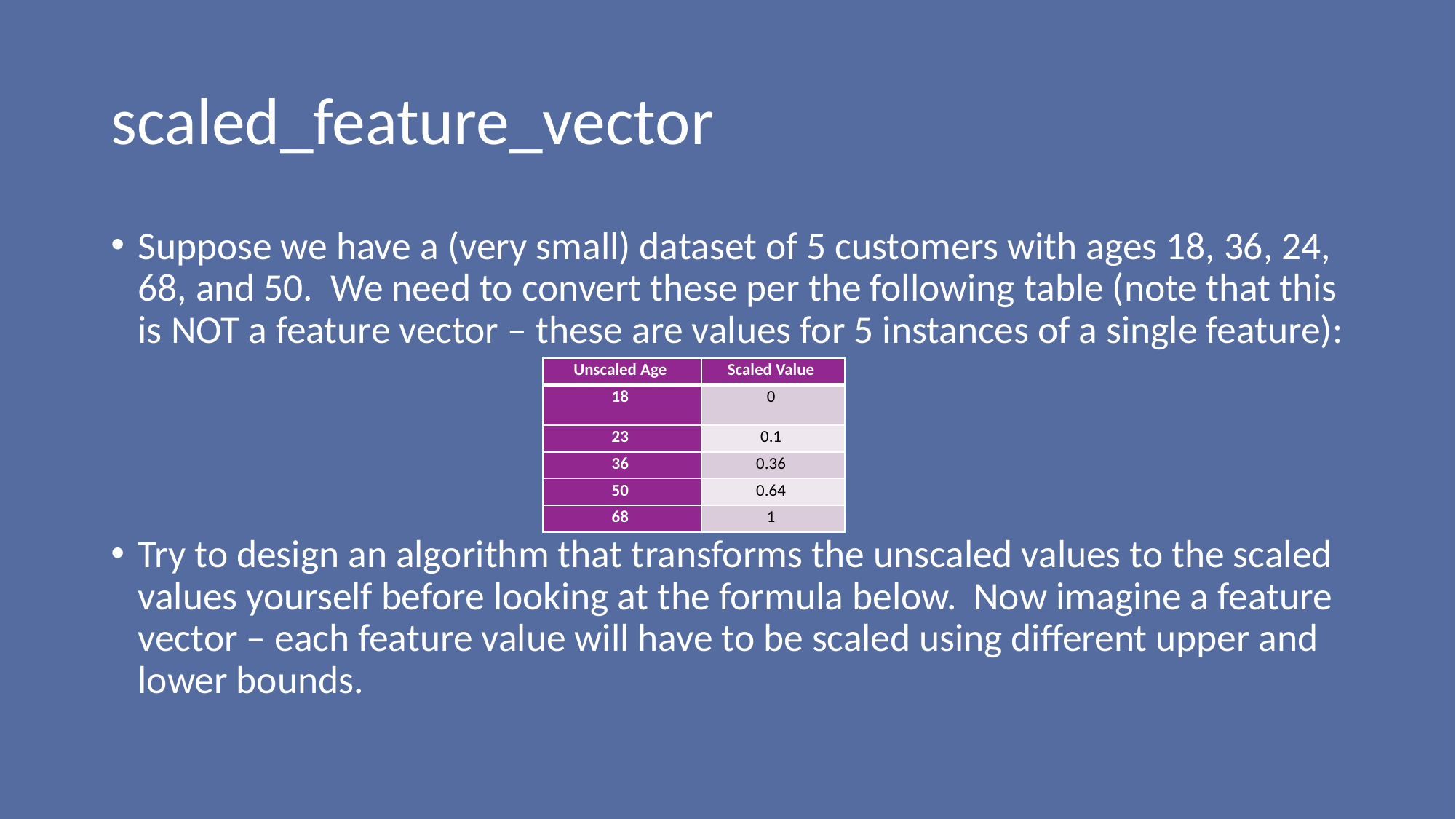

# scaled_feature_vector
Suppose we have a (very small) dataset of 5 customers with ages 18, 36, 24, 68, and 50.  We need to convert these per the following table (note that this is NOT a feature vector – these are values for 5 instances of a single feature):

Try to design an algorithm that transforms the unscaled values to the scaled values yourself before looking at the formula below.  Now imagine a feature vector – each feature value will have to be scaled using different upper and lower bounds.

| Unscaled Age | Scaled Value |
| --- | --- |
| 18 | 0 |
| 23 | 0.1 |
| 36 | 0.36 |
| 50 | 0.64 |
| 68 | 1 |